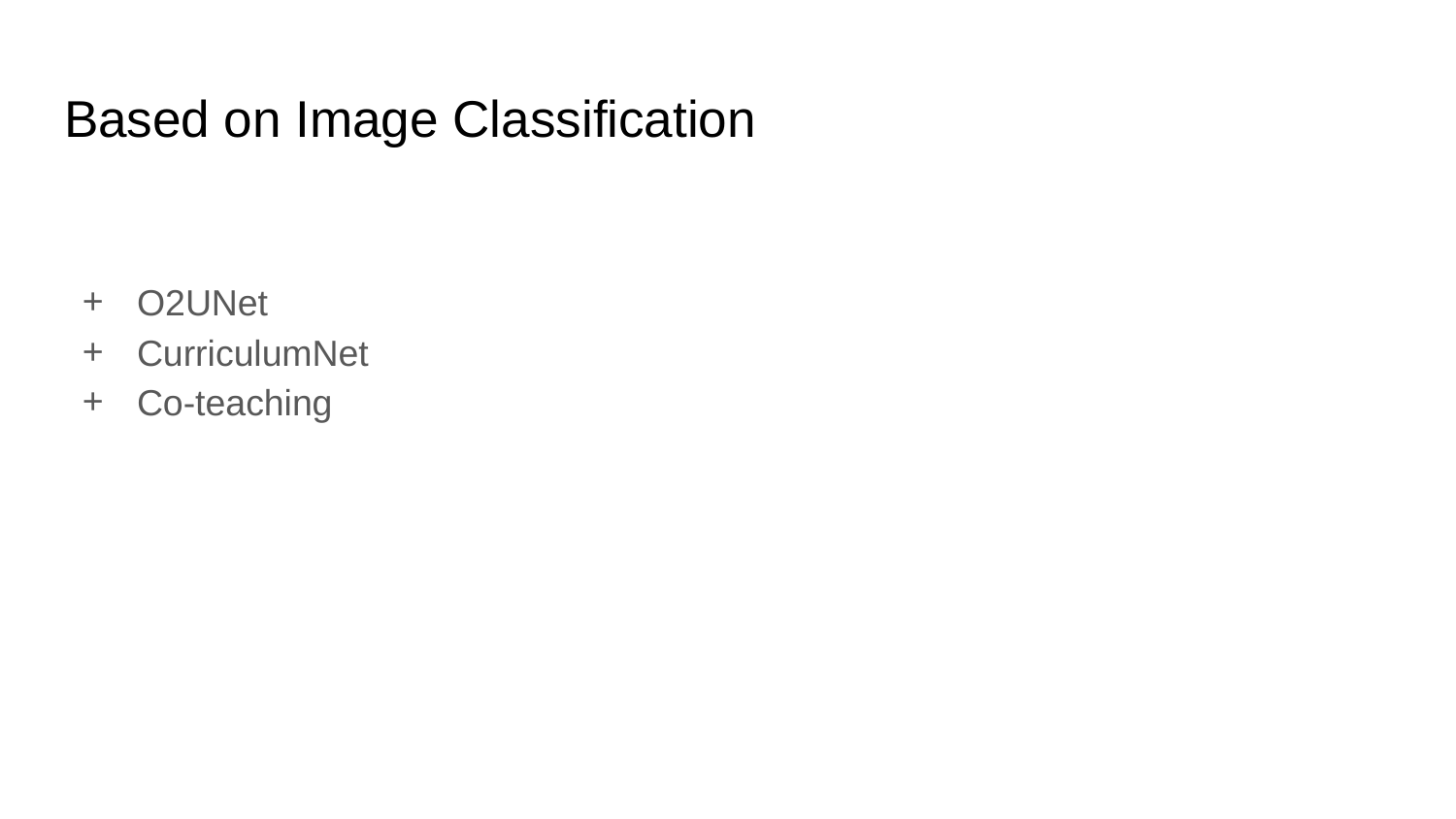

# Based on Image Classification
O2UNet
CurriculumNet
Co-teaching